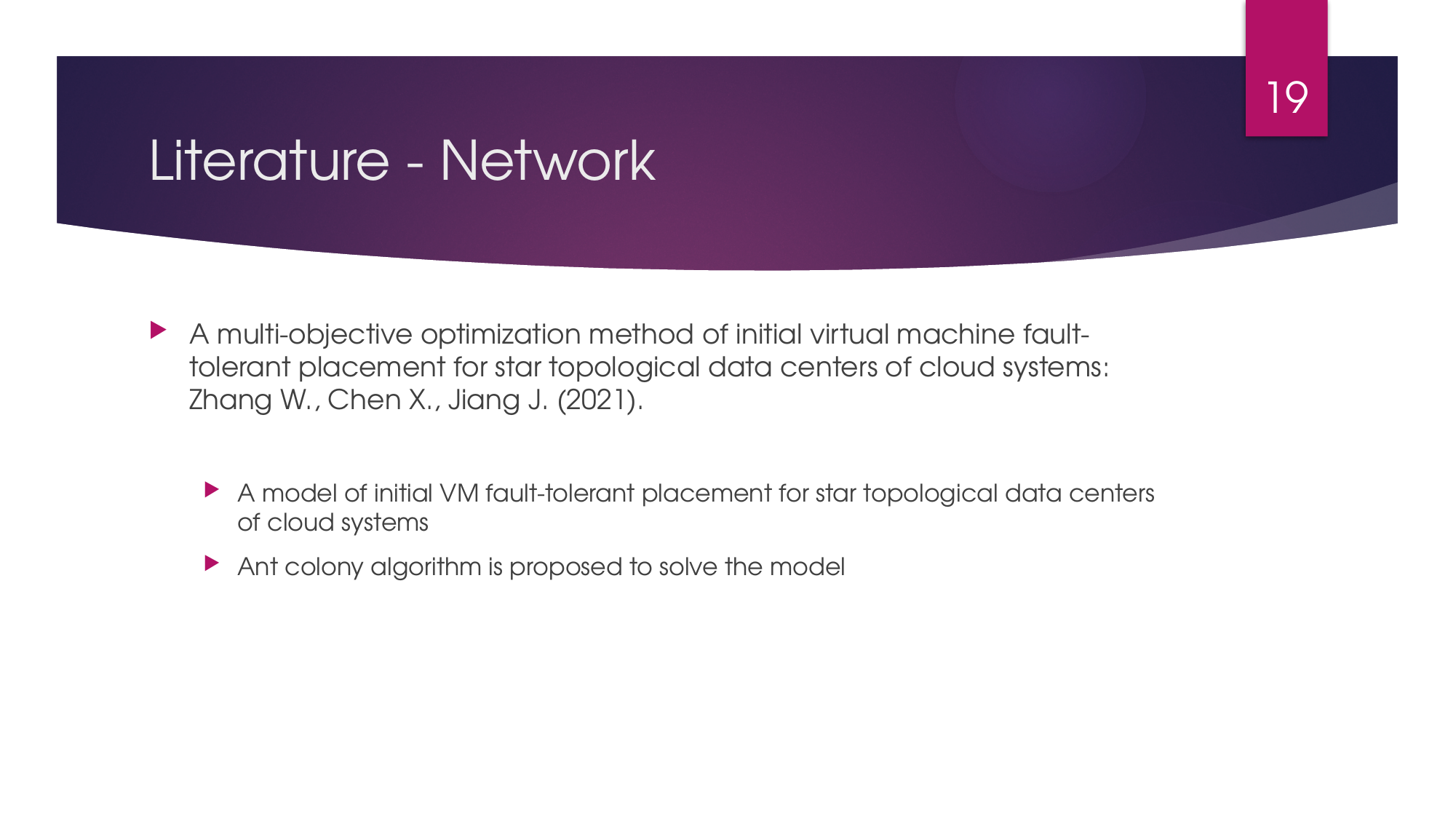

19
# Literature - Network
A multi-objective optimization method of initial virtual machine fault-tolerant placement for star topological data centers of cloud systems: Zhang W., Chen X., Jiang J. (2021).

A model of initial VM fault-tolerant placement for star topological data centers of cloud systems
Ant colony algorithm is proposed to solve the model